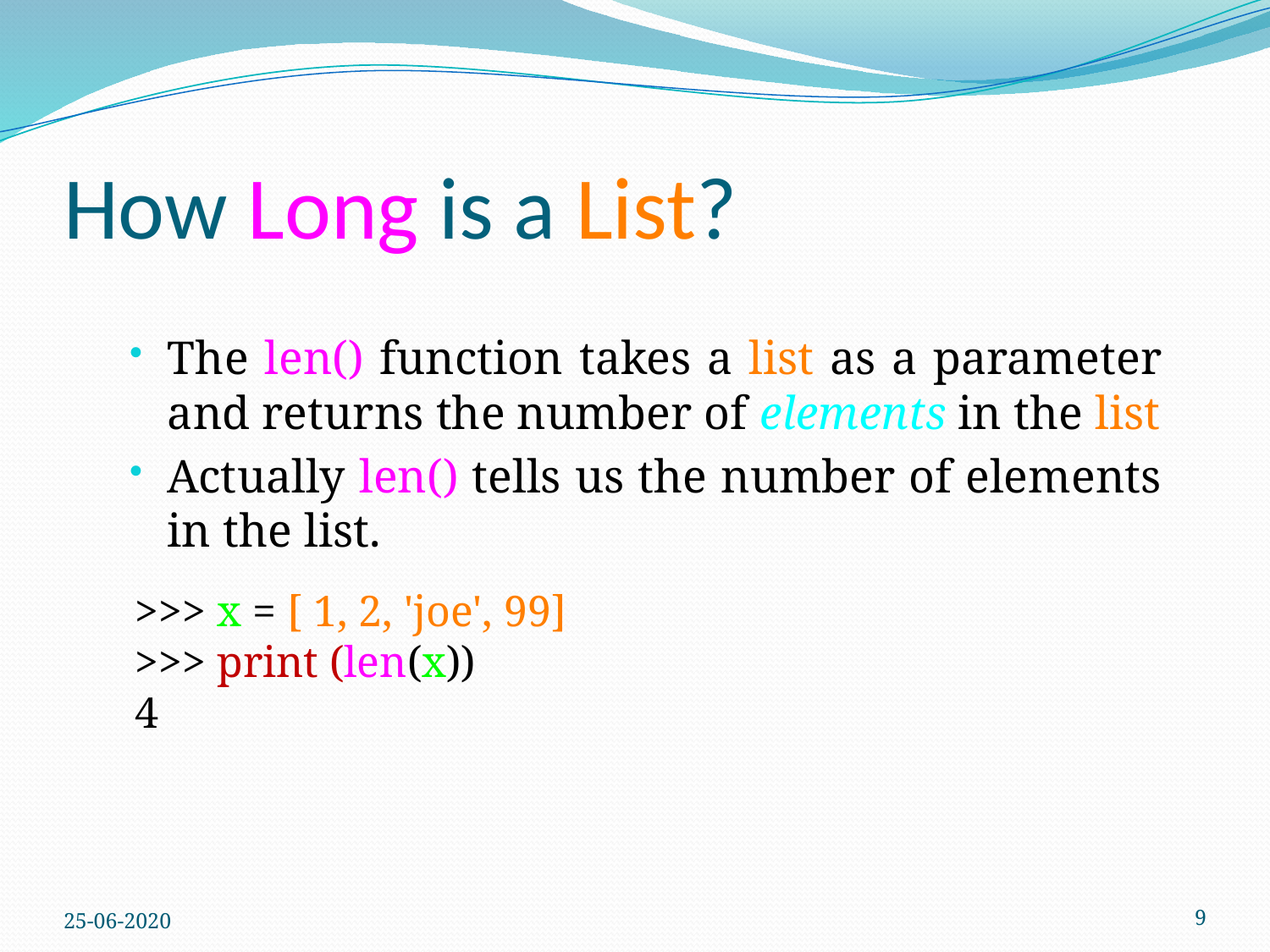

# How Long is a List?

The len() function takes a list as a parameter and returns the number of elements in the list
Actually len() tells us the number of elements in the list.
>>> x = [ 1, 2, 'joe', 99]
>>> print (len(x))
4

25-06-2020
9